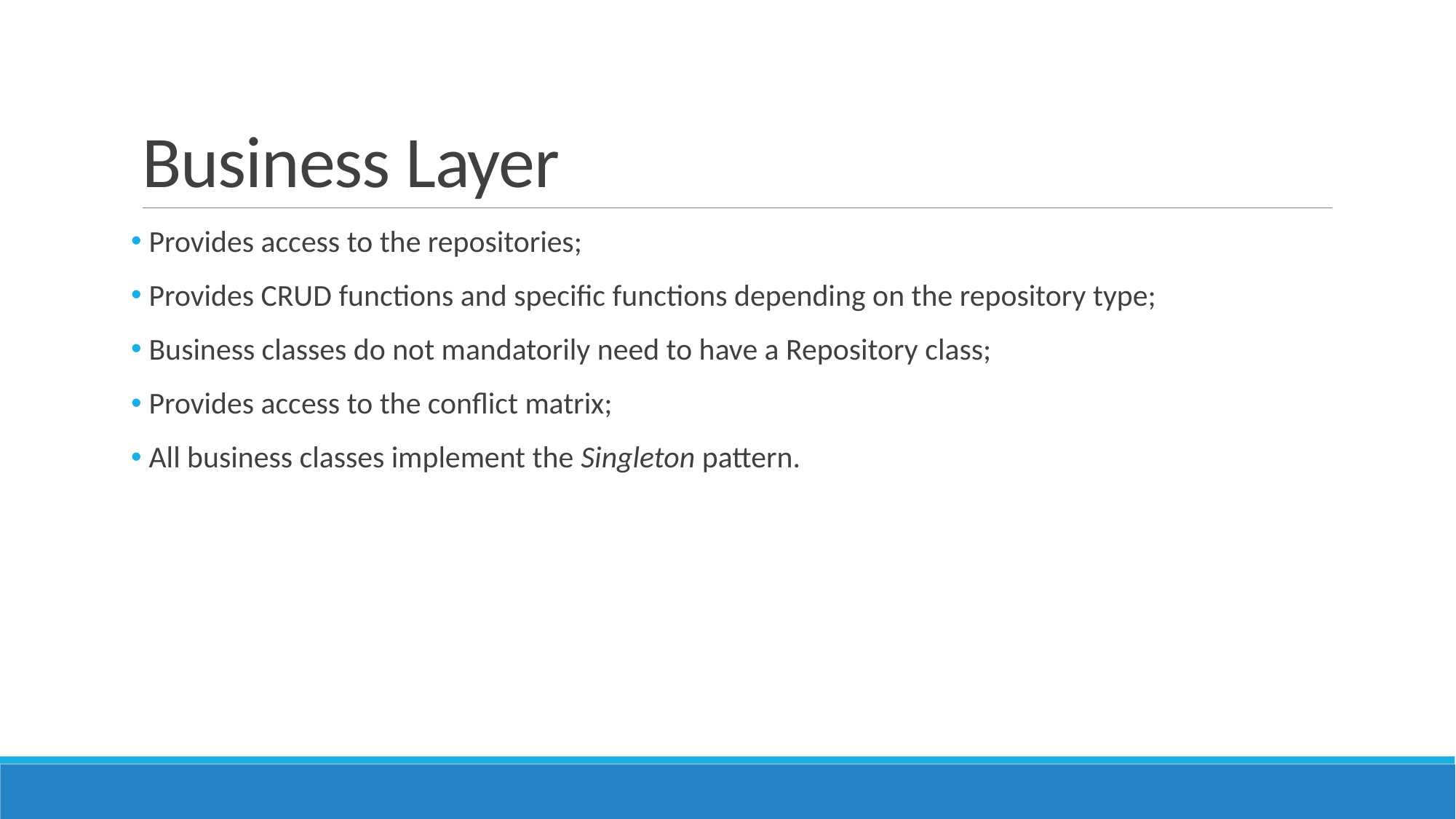

# Business Layer
 Provides access to the repositories;
 Provides CRUD functions and specific functions depending on the repository type;
 Business classes do not mandatorily need to have a Repository class;
 Provides access to the conflict matrix;
 All business classes implement the Singleton pattern.